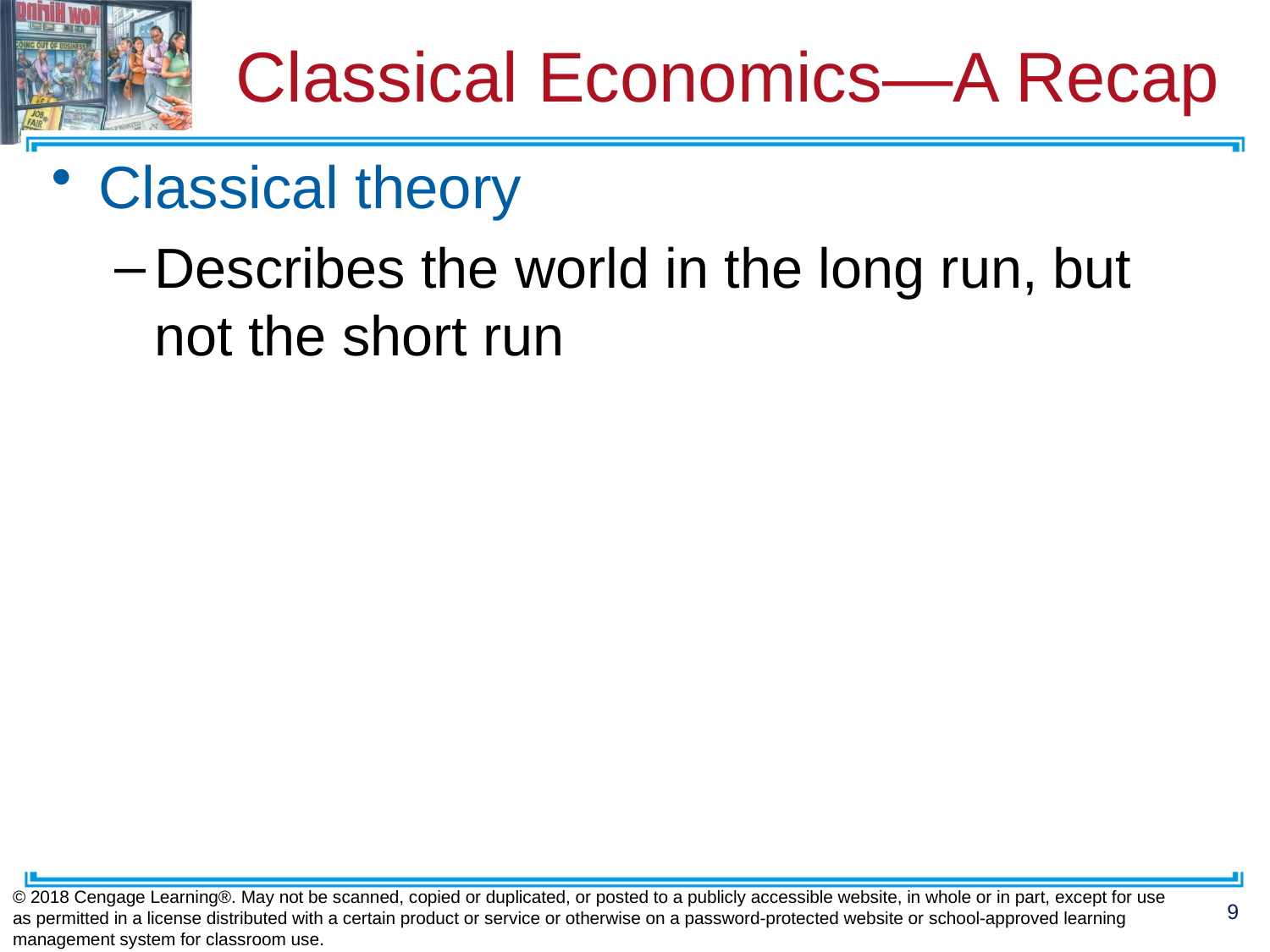

# Classical Economics—A Recap
Classical theory
Describes the world in the long run, but not the short run

© 2018 Cengage Learning®. May not be scanned, copied or duplicated, or posted to a publicly accessible website, in whole or in part, except for use as permitted in a license distributed with a certain product or service or otherwise on a password-protected website or school-approved learning management system for classroom use.
9